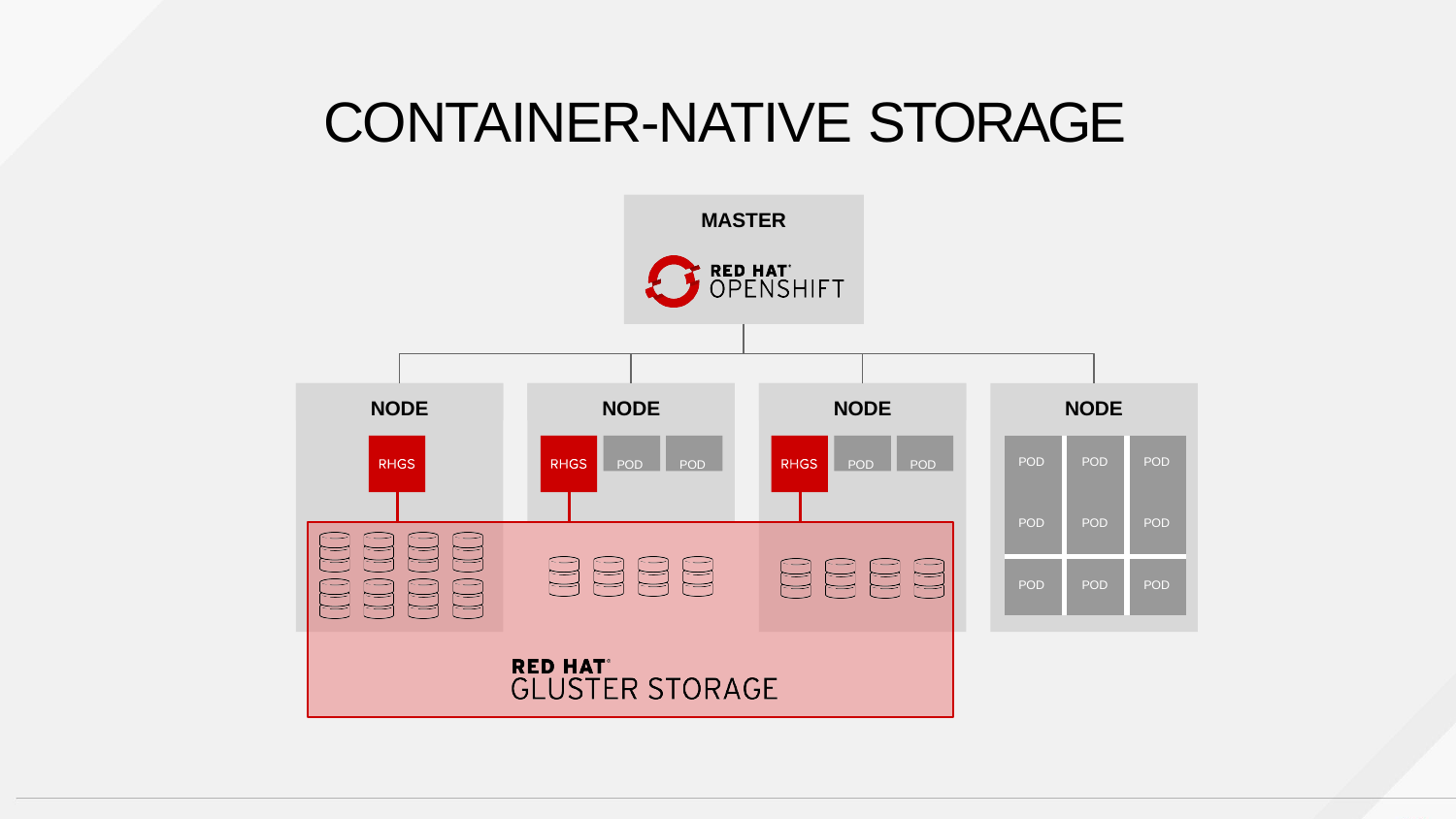

# CONTAINER-NATIVE STORAGE

MASTER

NODE

NODE

NODE

NODE
| POD | POD | POD |
| --- | --- | --- |
| POD | POD | POD |
| POD | POD | POD |

POD

POD

POD

POD